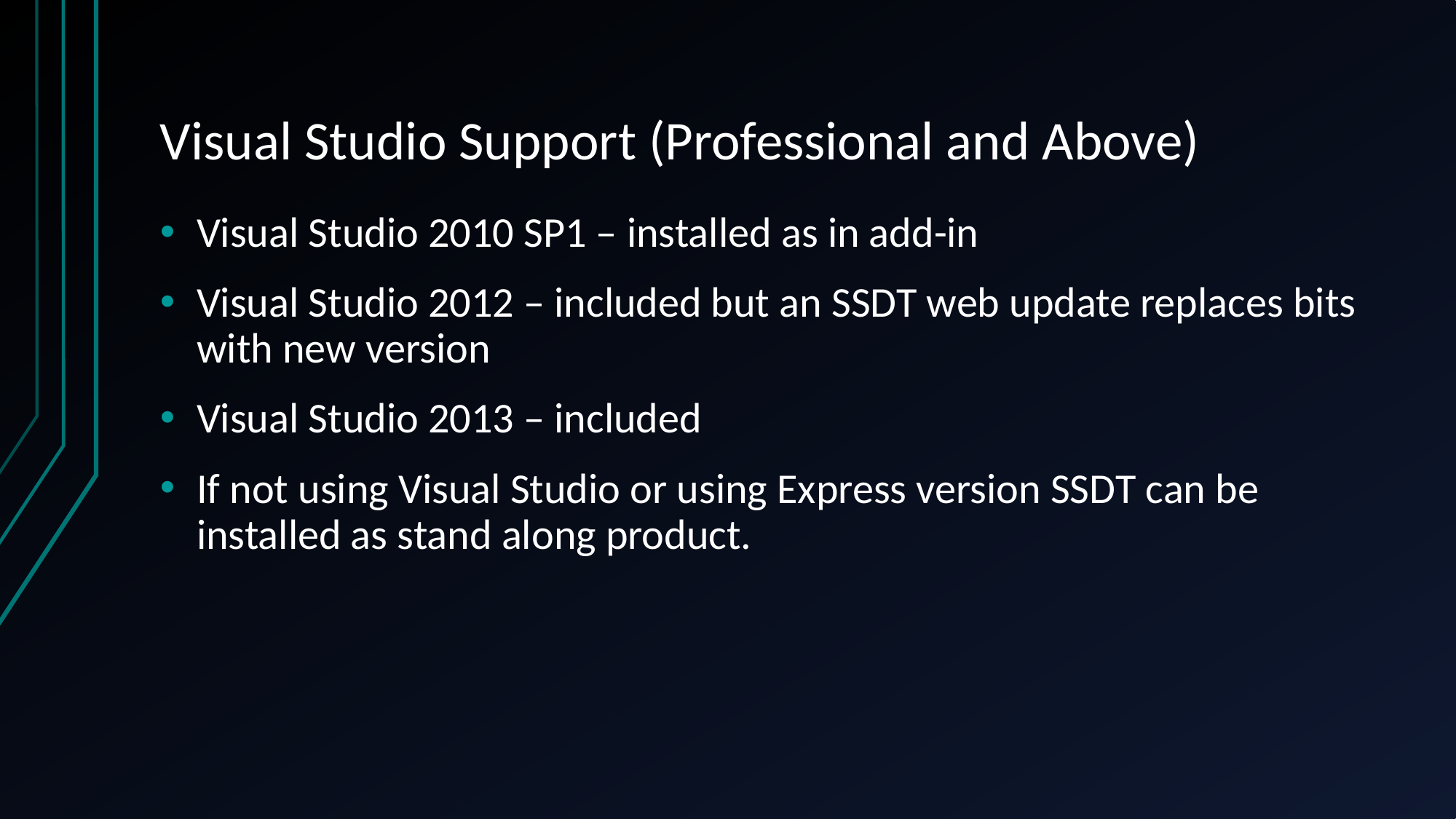

# Visual Studio Support (Professional and Above)
Visual Studio 2010 SP1 – installed as in add-in
Visual Studio 2012 – included but an SSDT web update replaces bits with new version
Visual Studio 2013 – included
If not using Visual Studio or using Express version SSDT can be installed as stand along product.